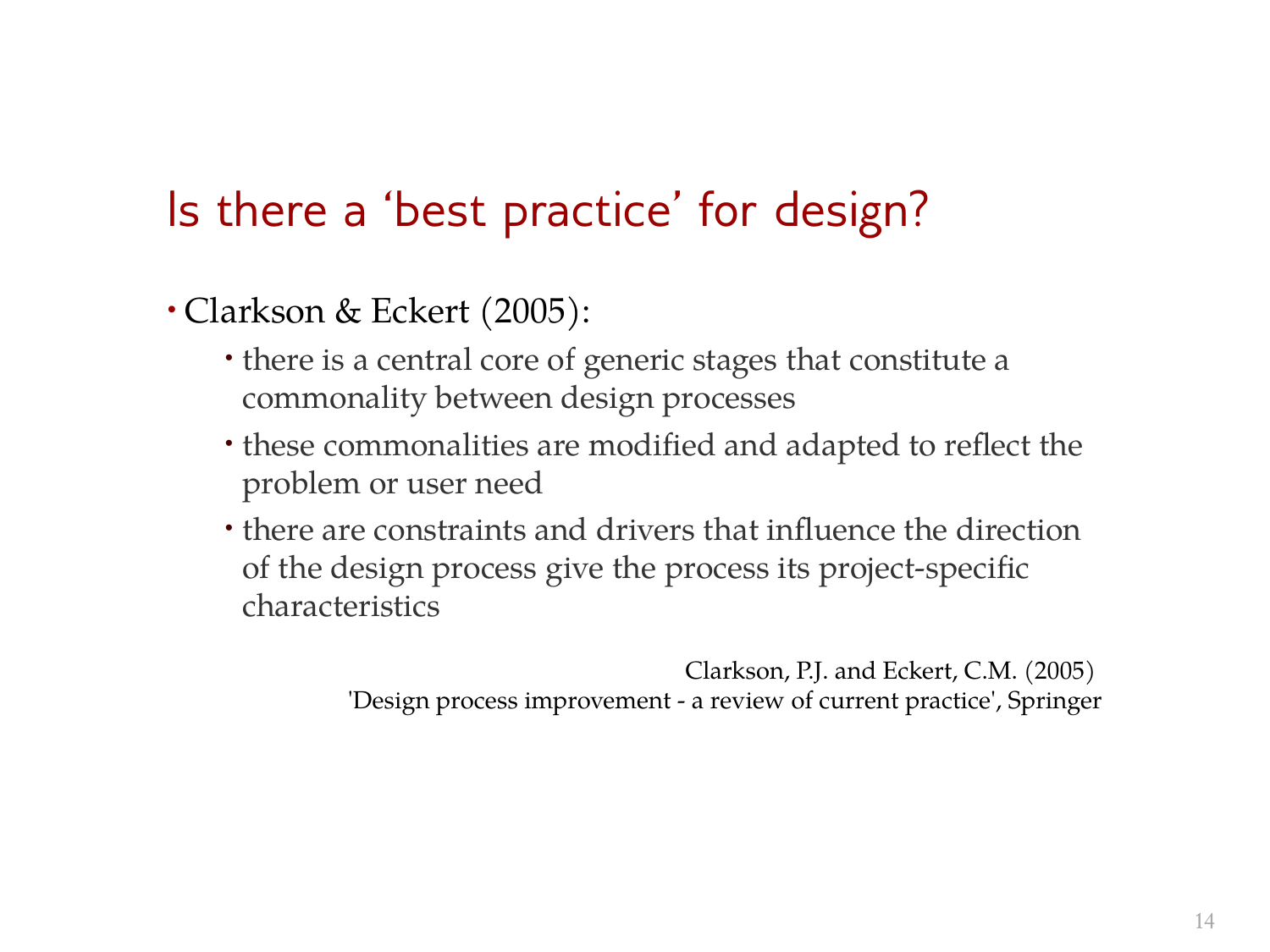

# Is there a ‘best practice’ for design?
Clarkson & Eckert (2005):
there is a central core of generic stages that constitute a commonality between design processes
these commonalities are modified and adapted to reflect the problem or user need
there are constraints and drivers that influence the direction of the design process give the process its project-specific characteristics
Clarkson, P.J. and Eckert, C.M. (2005)
'Design process improvement - a review of current practice', Springer
14